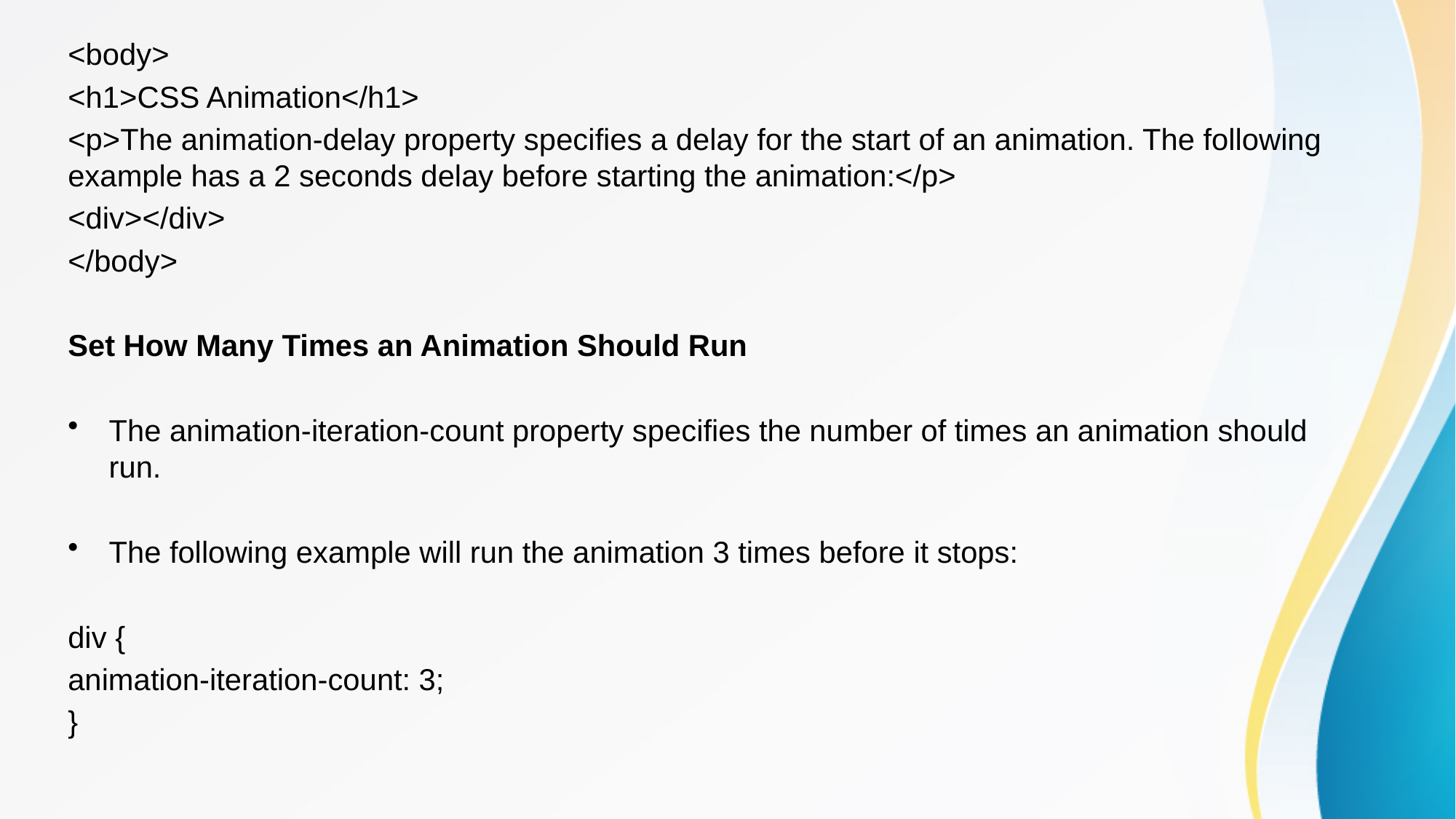

<body>
<h1>CSS Animation</h1>
<p>The animation-delay property specifies a delay for the start of an animation. The following example has a 2 seconds delay before starting the animation:</p>
<div></div>
</body>

Set How Many Times an Animation Should Run

The animation-iteration-count property specifies the number of times an animation should run.

The following example will run the animation 3 times before it stops:

div {
animation-iteration-count: 3;
}